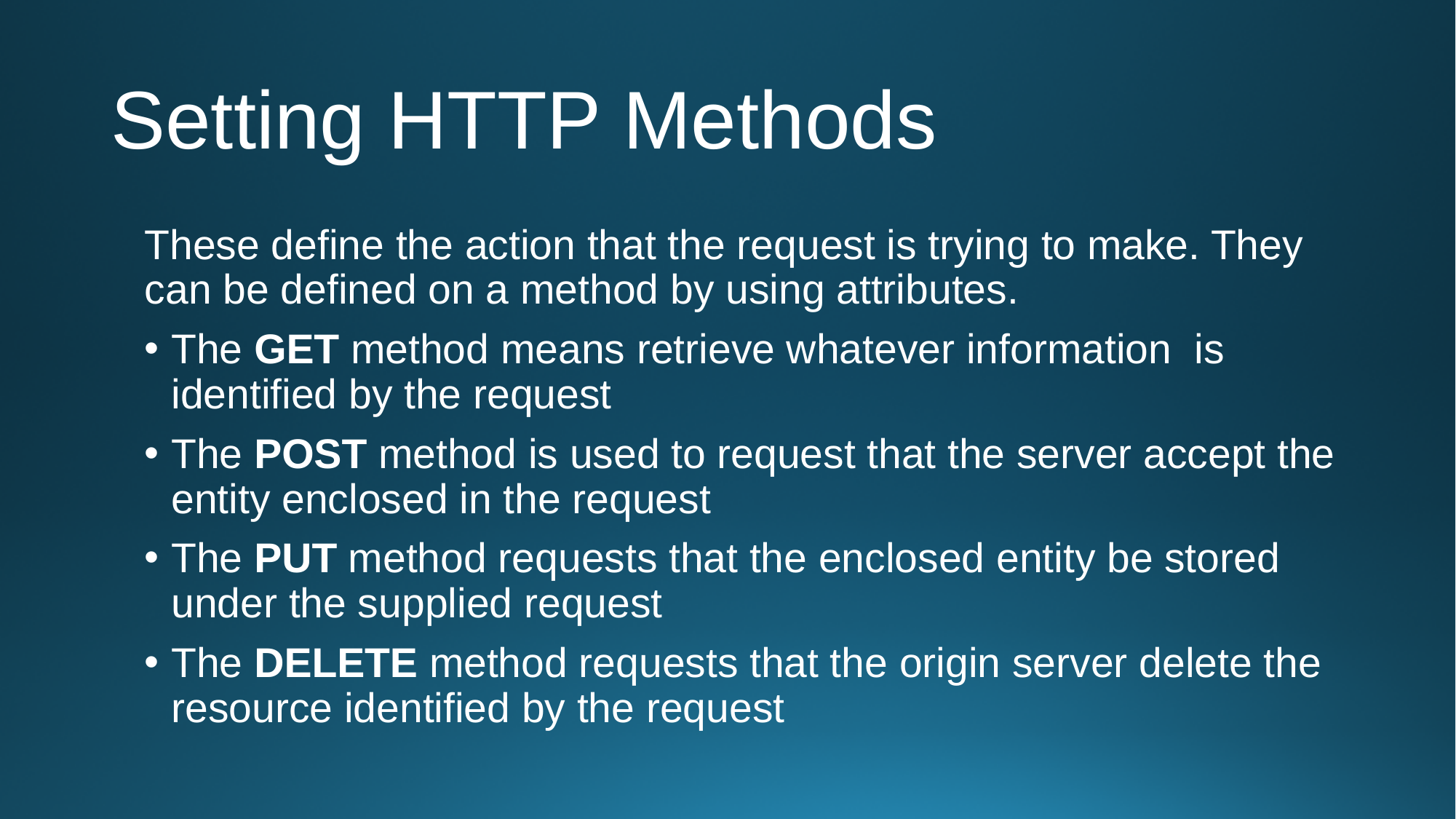

# Setting HTTP Methods
These define the action that the request is trying to make. They can be defined on a method by using attributes.
The GET method means retrieve whatever information  is identified by the request
The POST method is used to request that the server accept the entity enclosed in the request
The PUT method requests that the enclosed entity be stored under the supplied request
The DELETE method requests that the origin server delete the resource identified by the request